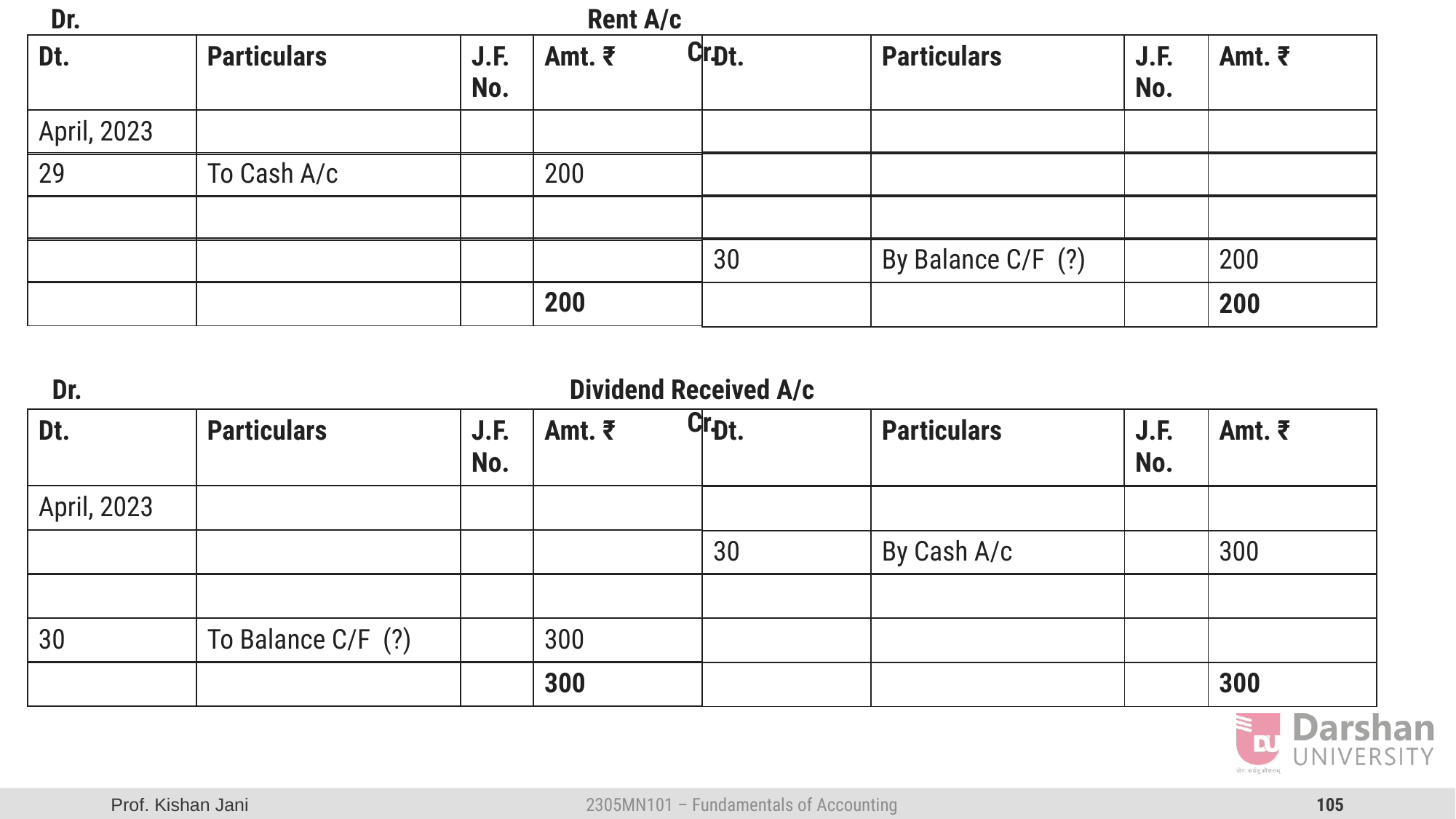

Dr.                                                                                Rent A/c                                                                                                          Cr.
| Dt. | Particulars | J.F. No. | Amt. ₹ | Dt. | Particulars | J.F. No. | Amt. ₹ |
| --- | --- | --- | --- | --- | --- | --- | --- |
|  |  |  |  |
| --- | --- | --- | --- |
| April, 2023 |  |  |  |
| --- | --- | --- | --- |
|  |  |  |  |
| --- | --- | --- | --- |
| 29 | To Cash A/c |  | 200 |
| --- | --- | --- | --- |
|  |  |  |  |
| --- | --- | --- | --- |
|  |  |  |  |
| --- | --- | --- | --- |
|  |  |  |  |
| --- | --- | --- | --- |
| 30 | By Balance C/F (?) |  | 200 |
| --- | --- | --- | --- |
|  |  |  | 200 |
| --- | --- | --- | --- |
|  |  |  | 200 |
| --- | --- | --- | --- |
Dr.                                                                             Dividend Received A/c                                                                                     Cr.
| Dt. | Particulars | J.F. No. | Amt. ₹ | Dt. | Particulars | J.F. No. | Amt. ₹ |
| --- | --- | --- | --- | --- | --- | --- | --- |
| April, 2023 |  |  |  |
| --- | --- | --- | --- |
|  |  |  |  |
| --- | --- | --- | --- |
|  |  |  |  |
| --- | --- | --- | --- |
| 30 | By Cash A/c |  | 300 |
| --- | --- | --- | --- |
|  |  |  |  |
| --- | --- | --- | --- |
|  |  |  |  |
| --- | --- | --- | --- |
| 30 | To Balance C/F (?) |  | 300 |
| --- | --- | --- | --- |
|  |  |  |  |
| --- | --- | --- | --- |
|  |  |  | 300 |
| --- | --- | --- | --- |
|  |  |  | 300 |
| --- | --- | --- | --- |